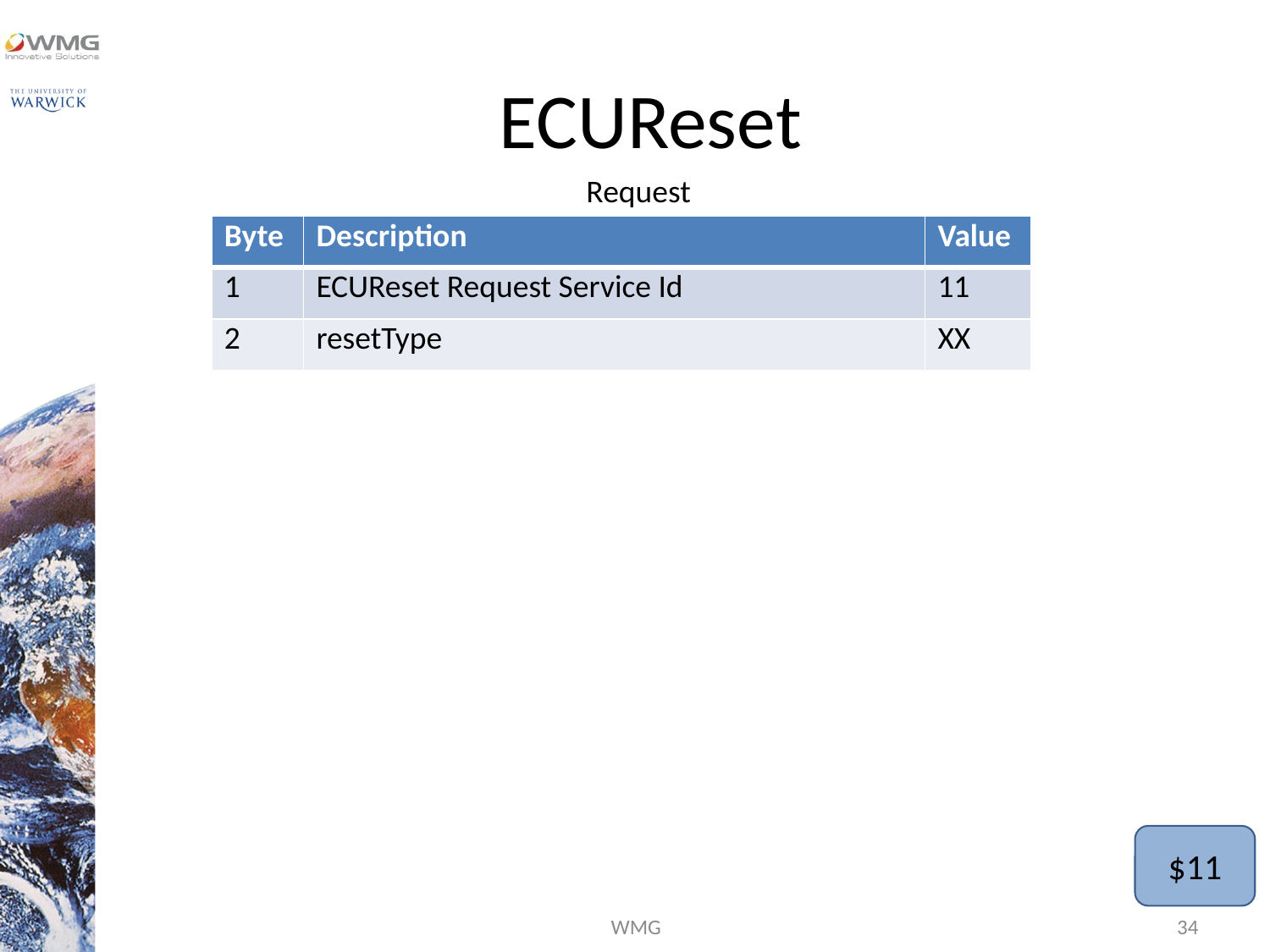

# ECUReset
Request
| Byte | Description | Value |
| --- | --- | --- |
| 1 | ECUReset Request Service Id | 11 |
| 2 | resetType | XX |
$11
WMG
34